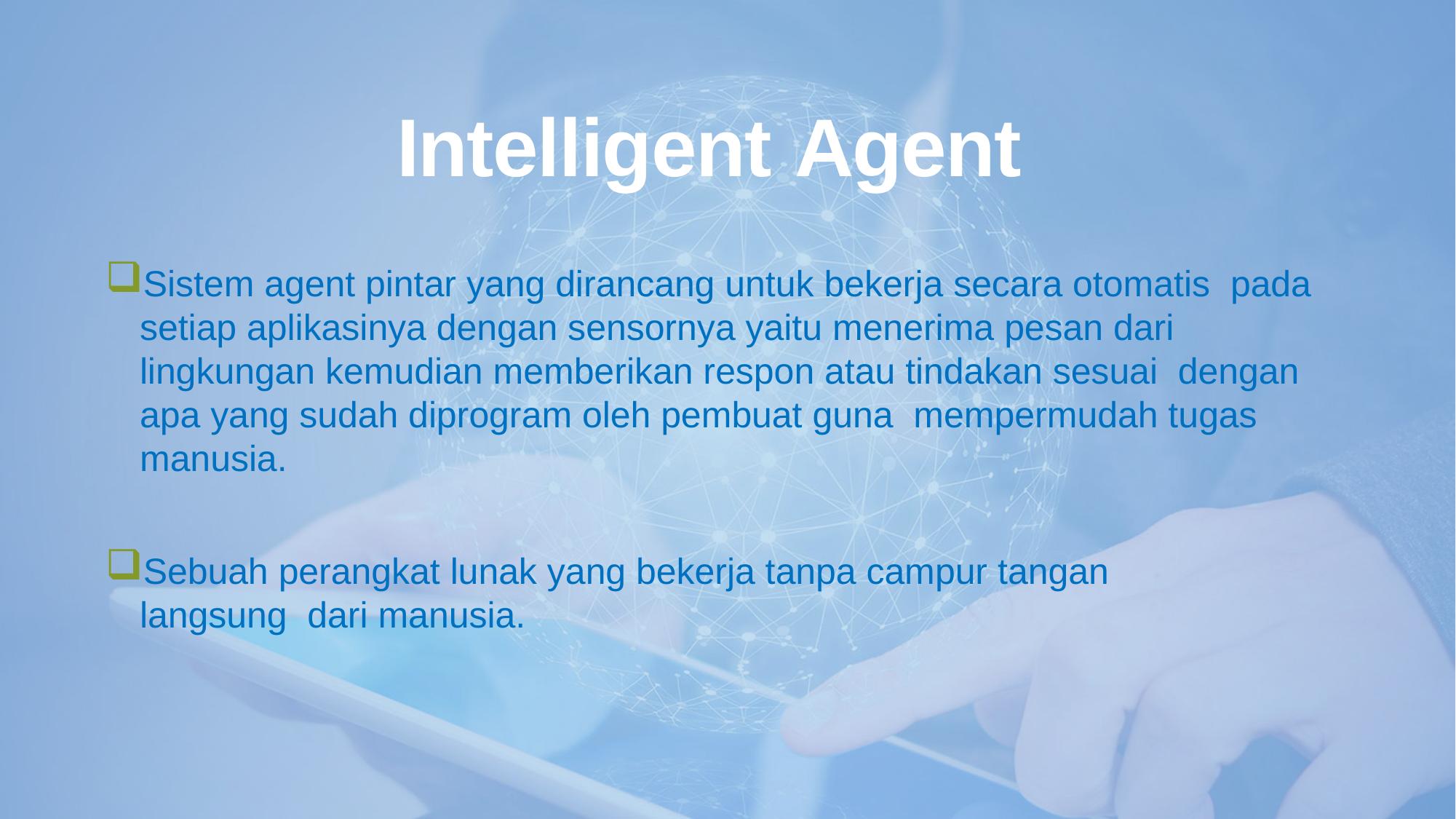

Intelligent Agent
Sistem agent pintar yang dirancang untuk bekerja secara otomatis  pada setiap aplikasinya dengan sensornya yaitu menerima pesan dari  lingkungan kemudian memberikan respon atau tindakan sesuai  dengan apa yang sudah diprogram oleh pembuat guna  mempermudah tugas manusia.
Sebuah perangkat lunak yang bekerja tanpa campur tangan langsung  dari manusia.